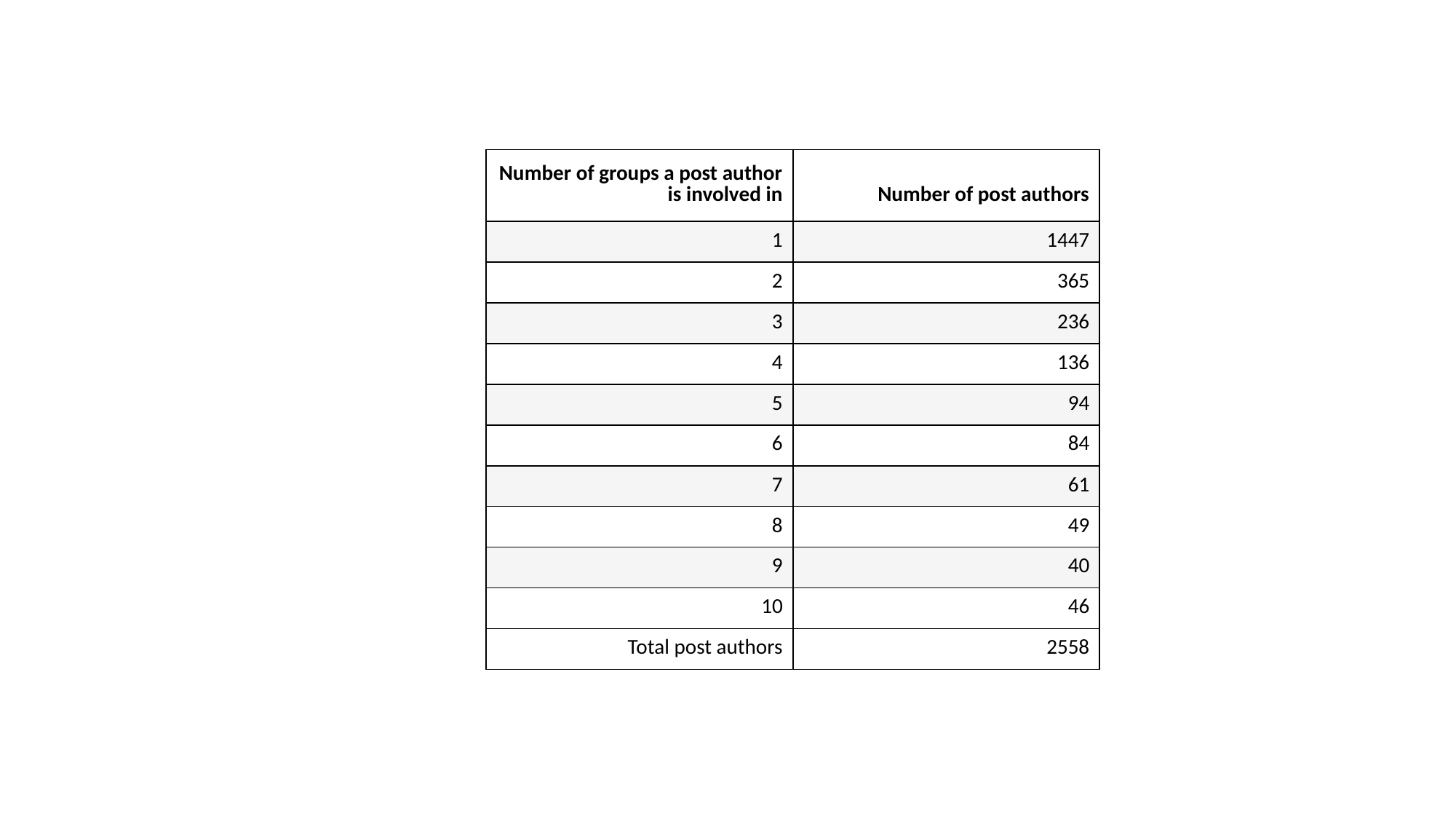

| Number of groups a post author is involved in | Number of post authors |
| --- | --- |
| 1 | 1447 |
| 2 | 365 |
| 3 | 236 |
| 4 | 136 |
| 5 | 94 |
| 6 | 84 |
| 7 | 61 |
| 8 | 49 |
| 9 | 40 |
| 10 | 46 |
| Total post authors | 2558 |